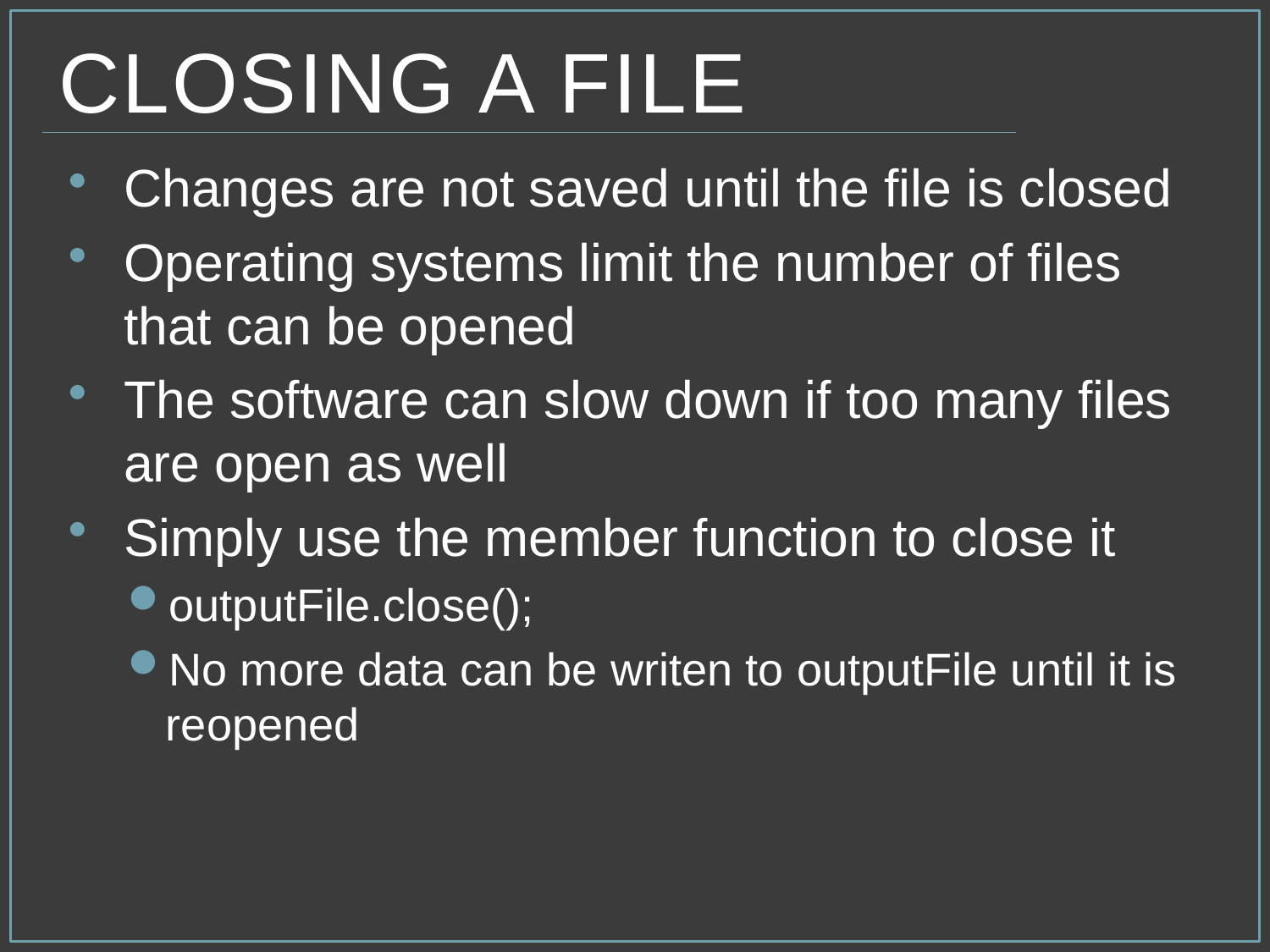

# Closing a File
Changes are not saved until the file is closed
Operating systems limit the number of files that can be opened
The software can slow down if too many files are open as well
Simply use the member function to close it
outputFile.close();
No more data can be writen to outputFile until it is reopened